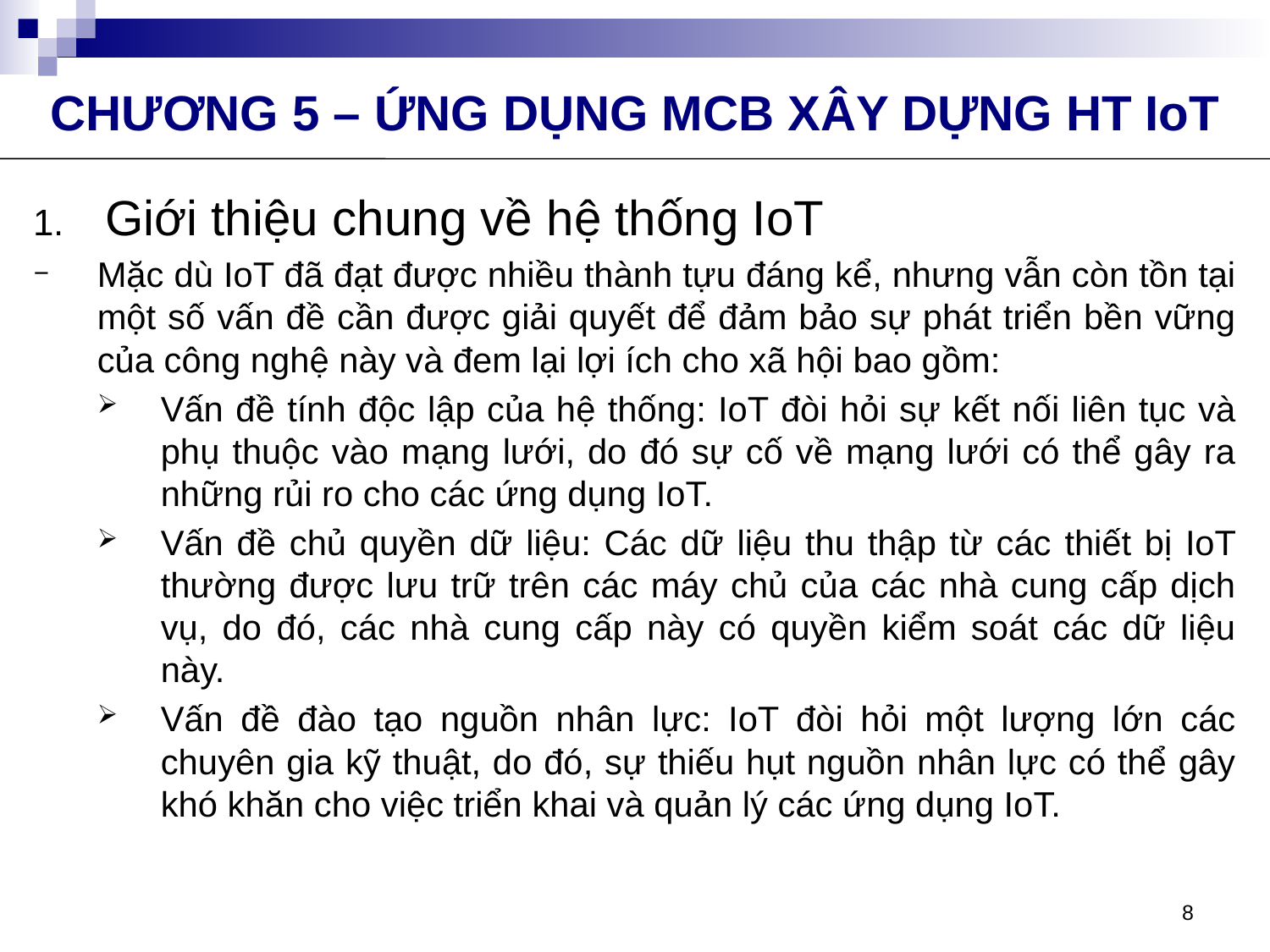

CHƯƠNG 5 – ỨNG DỤNG MCB XÂY DỰNG HT IoT

Giới thiệu chung về hệ thống IoT
Mặc dù IoT đã đạt được nhiều thành tựu đáng kể, nhưng vẫn còn tồn tại một số vấn đề cần được giải quyết để đảm bảo sự phát triển bền vững của công nghệ này và đem lại lợi ích cho xã hội bao gồm:
Vấn đề tính độc lập của hệ thống: IoT đòi hỏi sự kết nối liên tục và phụ thuộc vào mạng lưới, do đó sự cố về mạng lưới có thể gây ra những rủi ro cho các ứng dụng IoT.
Vấn đề chủ quyền dữ liệu: Các dữ liệu thu thập từ các thiết bị IoT thường được lưu trữ trên các máy chủ của các nhà cung cấp dịch vụ, do đó, các nhà cung cấp này có quyền kiểm soát các dữ liệu này.
Vấn đề đào tạo nguồn nhân lực: IoT đòi hỏi một lượng lớn các chuyên gia kỹ thuật, do đó, sự thiếu hụt nguồn nhân lực có thể gây khó khăn cho việc triển khai và quản lý các ứng dụng IoT.
8